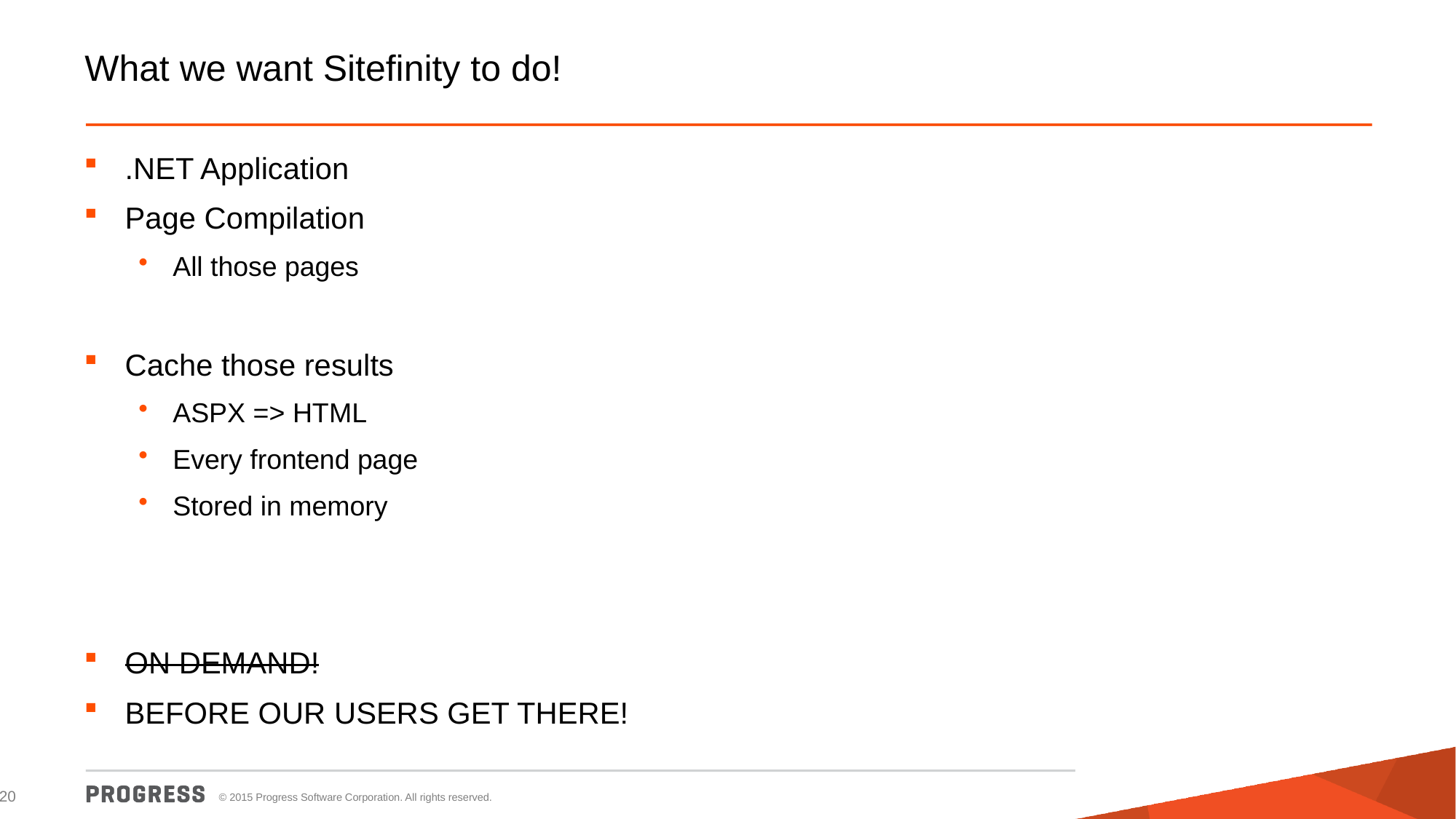

# What we want Sitefinity to do!
.NET Application
Page Compilation
All those pages

Cache those results
ASPX => HTML
Every frontend page
Stored in memory

ON DEMAND!
BEFORE OUR USERS GET THERE!